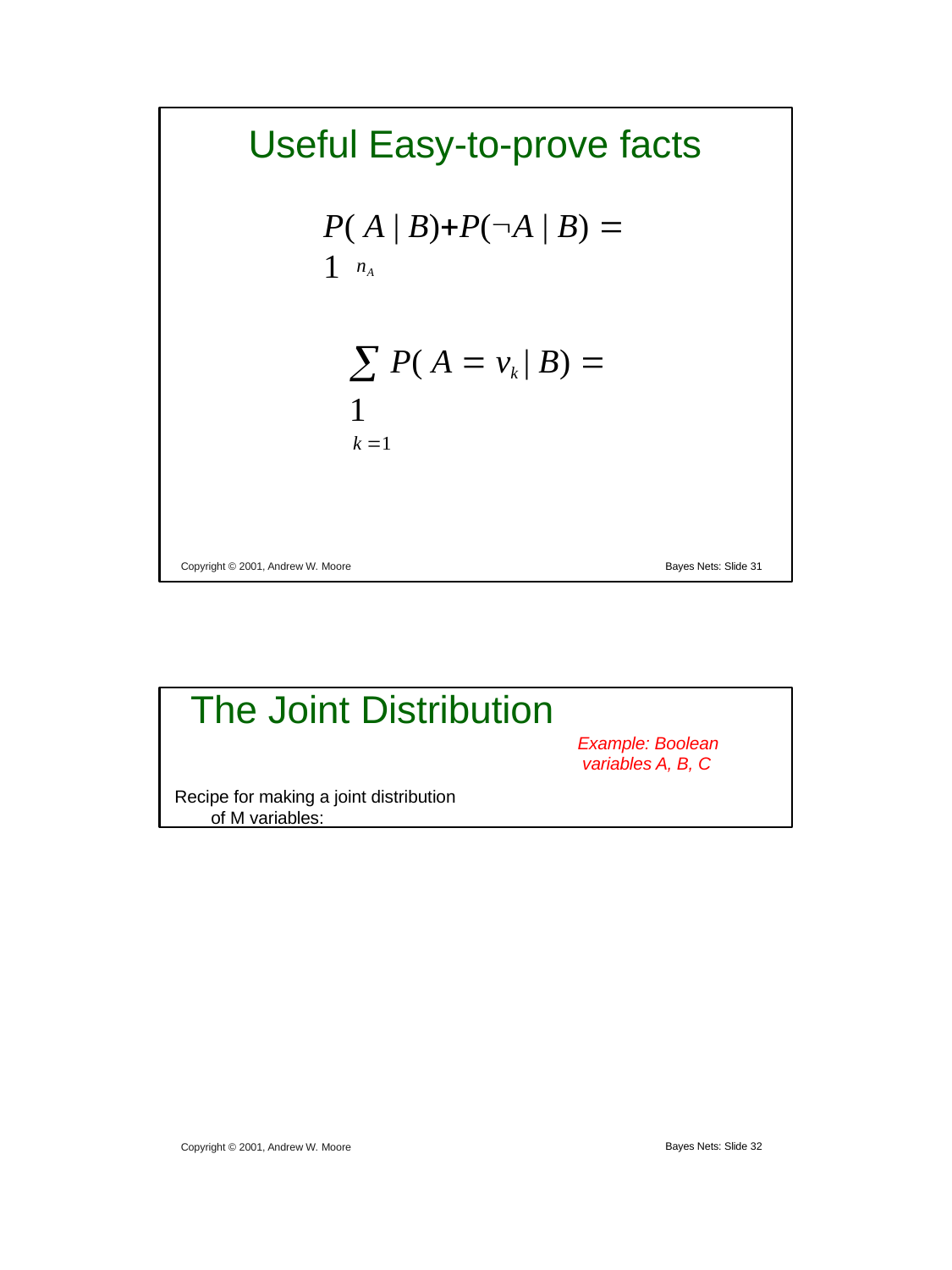

# Useful Easy-to-prove facts
P( A | B)+P(¬A | B) = 1
∑ P( A = vk | B) = 1
k =1
nA
Copyright © 2001, Andrew W. Moore
Bayes Nets: Slide 31
The Joint Distribution
Example: Boolean  variables A, B, C
Recipe for making a joint distribution  of M variables:
Copyright © 2001, Andrew W. Moore
Bayes Nets: Slide 32